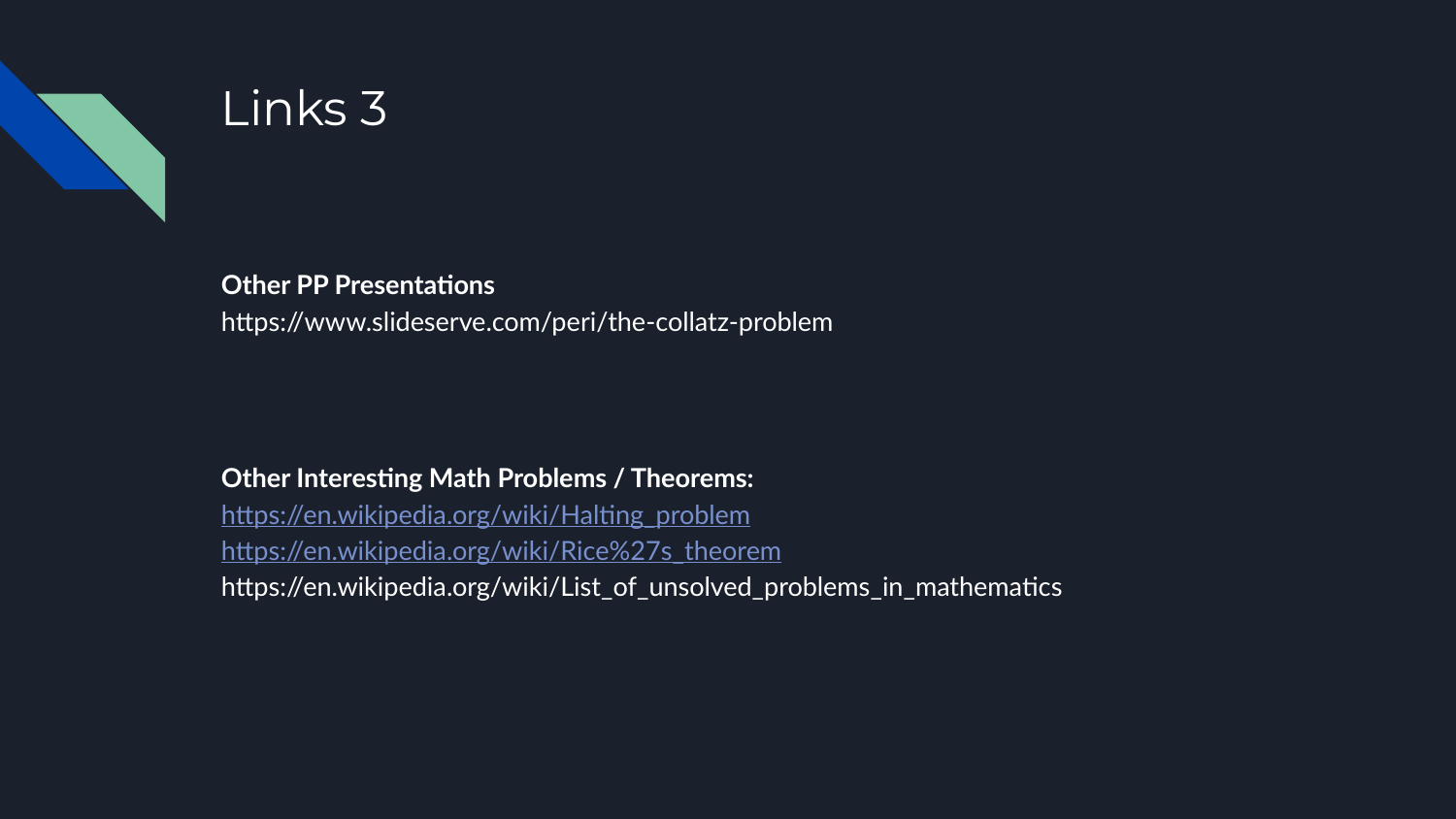

# Links 3
Other PP Presentations
https://www.slideserve.com/peri/the-collatz-problem

Other Interesting Math Problems / Theorems:
https://en.wikipedia.org/wiki/Halting_problem
https://en.wikipedia.org/wiki/Rice%27s_theorem
https://en.wikipedia.org/wiki/List_of_unsolved_problems_in_mathematics